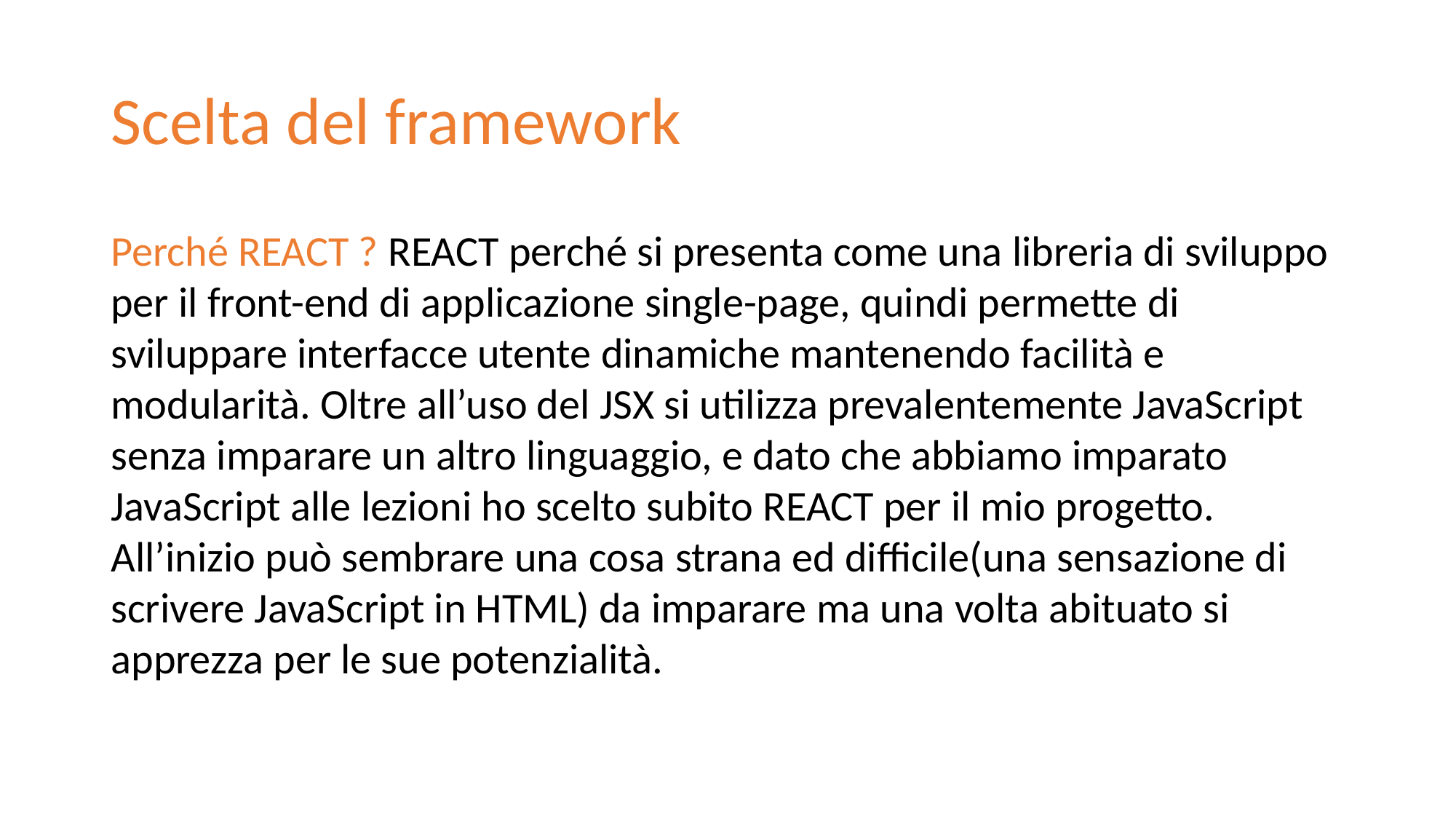

# Scelta del framework
Perché REACT ? REACT perché si presenta come una libreria di sviluppo per il front-end di applicazione single-page, quindi permette di sviluppare interfacce utente dinamiche mantenendo facilità e modularità. Oltre all’uso del JSX si utilizza prevalentemente JavaScript senza imparare un altro linguaggio, e dato che abbiamo imparato JavaScript alle lezioni ho scelto subito REACT per il mio progetto. All’inizio può sembrare una cosa strana ed difficile(una sensazione di scrivere JavaScript in HTML) da imparare ma una volta abituato si apprezza per le sue potenzialità.